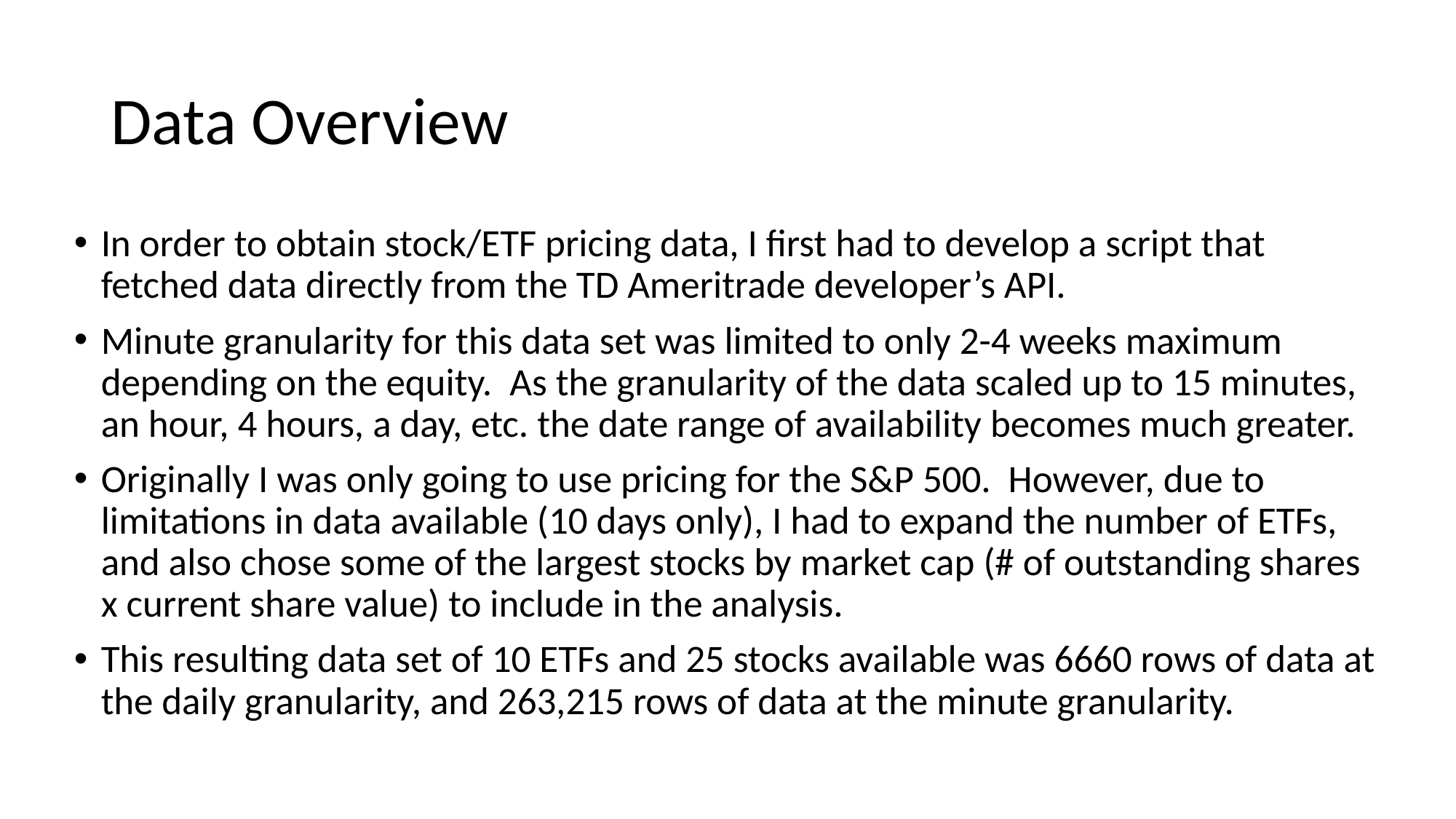

# Data Overview
In order to obtain stock/ETF pricing data, I first had to develop a script that fetched data directly from the TD Ameritrade developer’s API.
Minute granularity for this data set was limited to only 2-4 weeks maximum depending on the equity.  As the granularity of the data scaled up to 15 minutes, an hour, 4 hours, a day, etc. the date range of availability becomes much greater.
Originally I was only going to use pricing for the S&P 500.  However, due to limitations in data available (10 days only), I had to expand the number of ETFs, and also chose some of the largest stocks by market cap (# of outstanding shares x current share value) to include in the analysis.
This resulting data set of 10 ETFs and 25 stocks available was 6660 rows of data at the daily granularity, and 263,215 rows of data at the minute granularity.